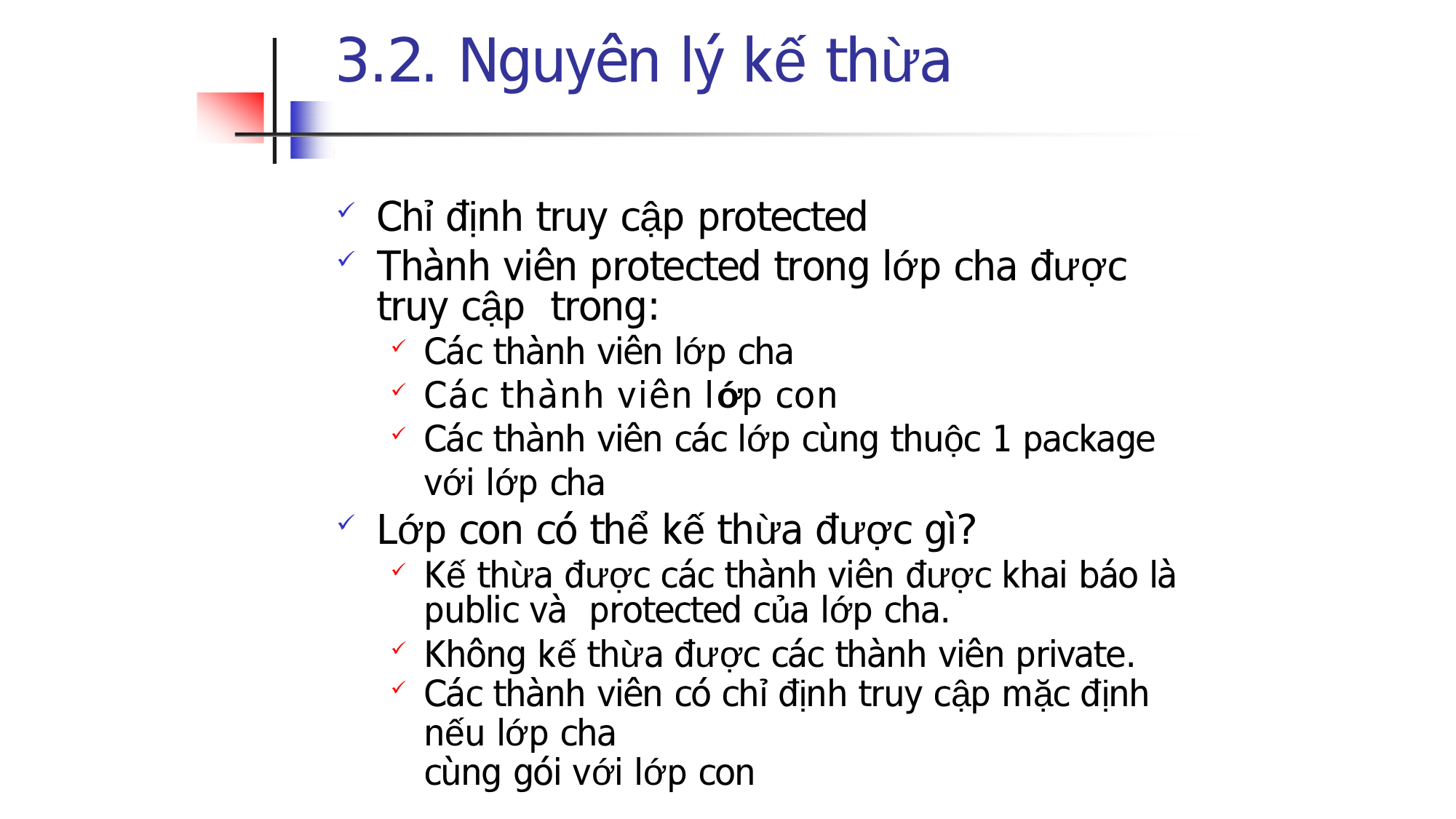

# 3.2. Nguyên lý kế thừa

Chỉ định truy cập protected
Thành viên protected trong lớp cha được truy cập  trong:
Các thành viên lớp cha
Các thành viên lớp con
Các thành viên các lớp cùng thuộc 1 package với lớp cha
Lớp con có thể kế thừa được gì?
Kế thừa được các thành viên được khai báo là public và  protected của lớp cha.
Không kế thừa được các thành viên private.
Các thành viên có chỉ định truy cập mặc định nếu lớp cha
cùng gói với lớp con
31